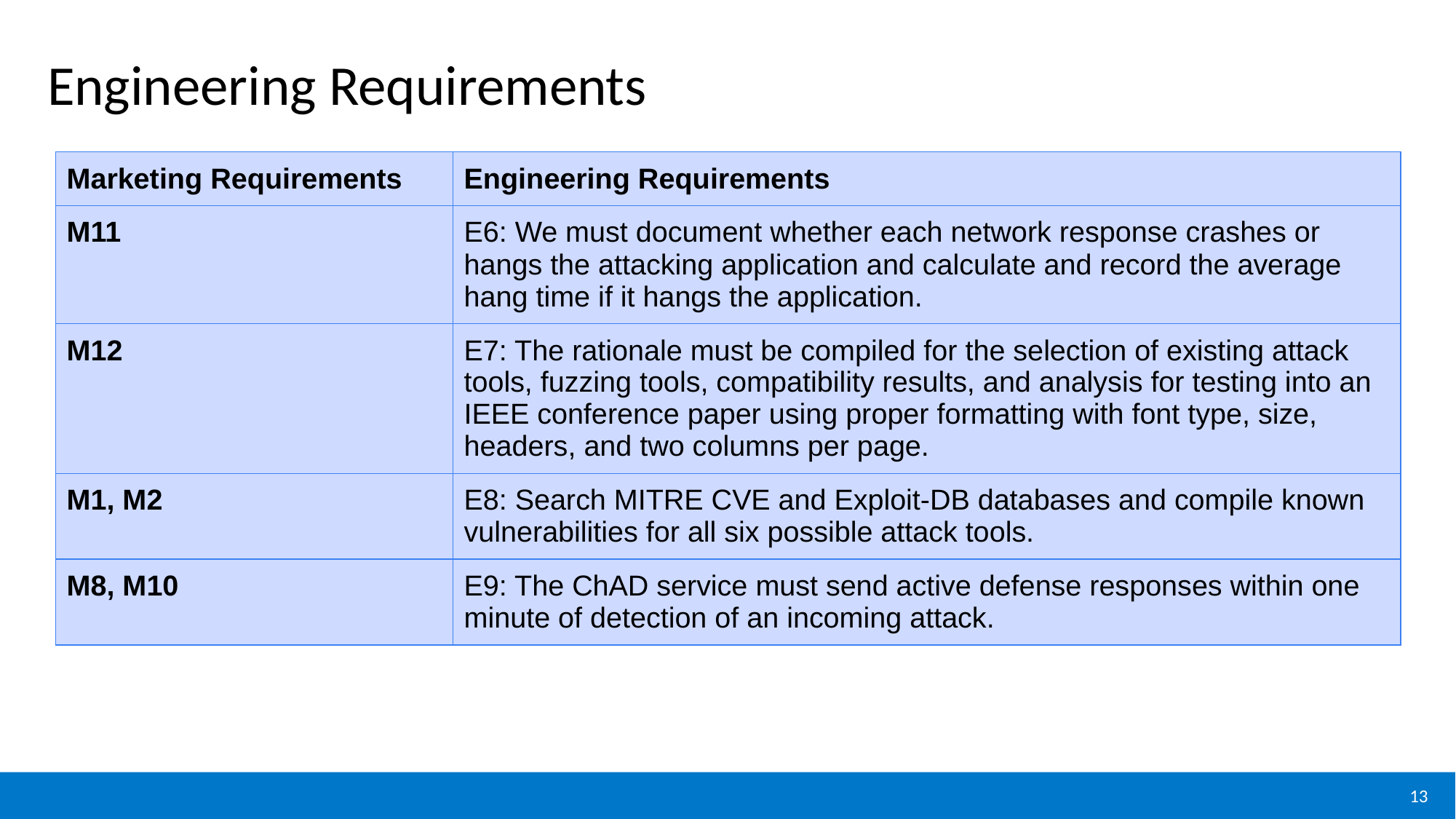

# Engineering Requirements
| Marketing Requirements | Engineering Requirements |
| --- | --- |
| M11 | E6: We must document whether each network response crashes or hangs the attacking application and calculate and record the average hang time if it hangs the application. |
| M12 | E7: The rationale must be compiled for the selection of existing attack tools, fuzzing tools, compatibility results, and analysis for testing into an IEEE conference paper using proper formatting with font type, size, headers, and two columns per page. |
| M1, M2 | E8: Search MITRE CVE and Exploit-DB databases and compile known vulnerabilities for all six possible attack tools. |
| M8, M10 | E9: The ChAD service must send active defense responses within one minute of detection of an incoming attack. |

13